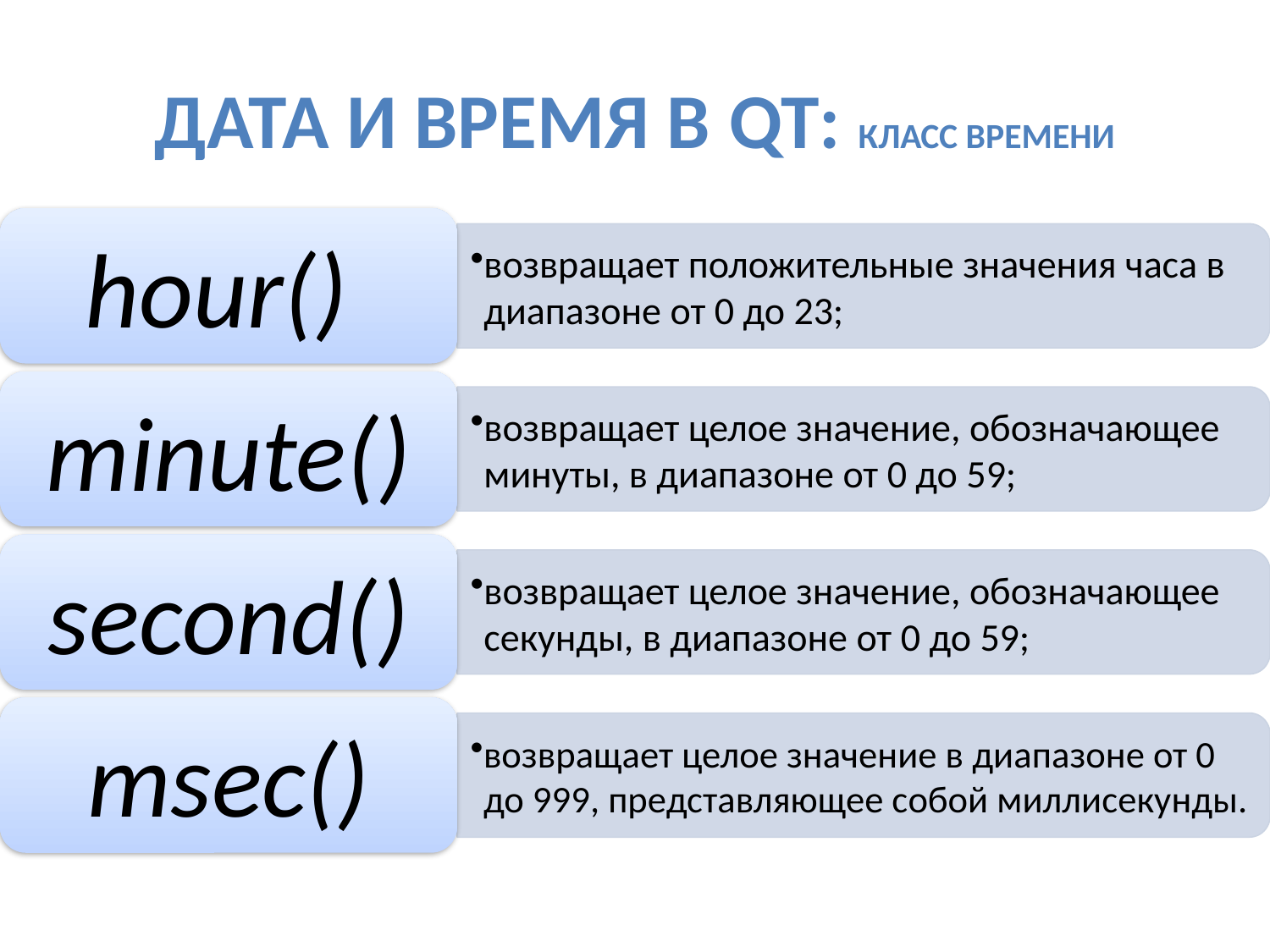

# Дата и время в Qt: класс времени
hour()
возвращает положительные значения часа в диапазоне от 0 до 23;
minute()
возвращает целое значение, обозначающее минуты, в диапазоне от 0 до 59;
second()
возвращает целое значение, обозначающее секунды, в диапазоне от 0 до 59;
msec()
возвращает целое значение в диапазоне от 0 до 999, представляющее собой миллисекунды.